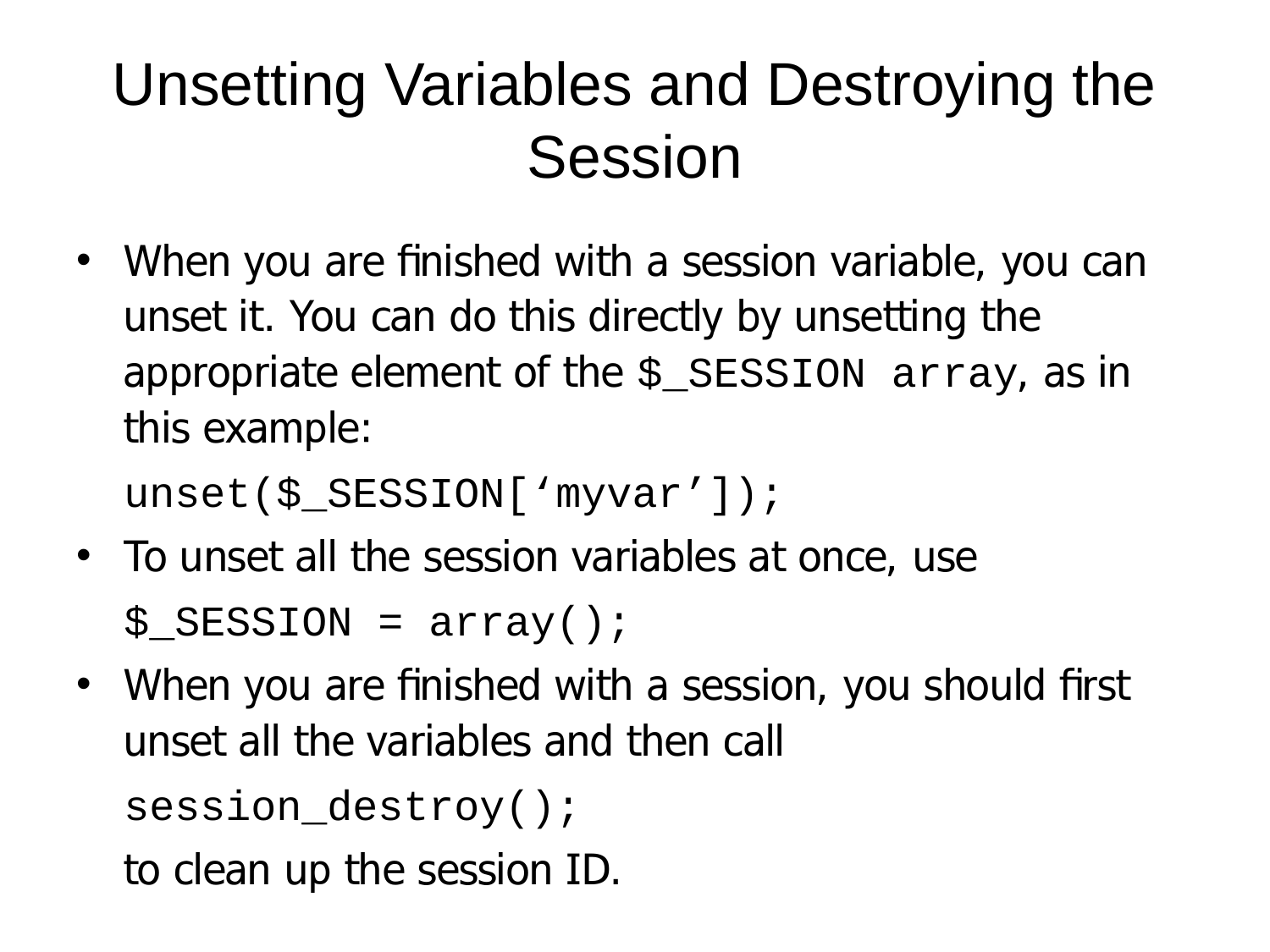

# Unsetting Variables and Destroying the Session
When you are finished with a session variable, you can unset it. You can do this directly by unsetting the appropriate element of the $_SESSION array, as in this example:
	unset($_SESSION[‘myvar’]);
To unset all the session variables at once, use
	$_SESSION = array();
When you are finished with a session, you should first unset all the variables and then call
	session_destroy();
 	to clean up the session ID.